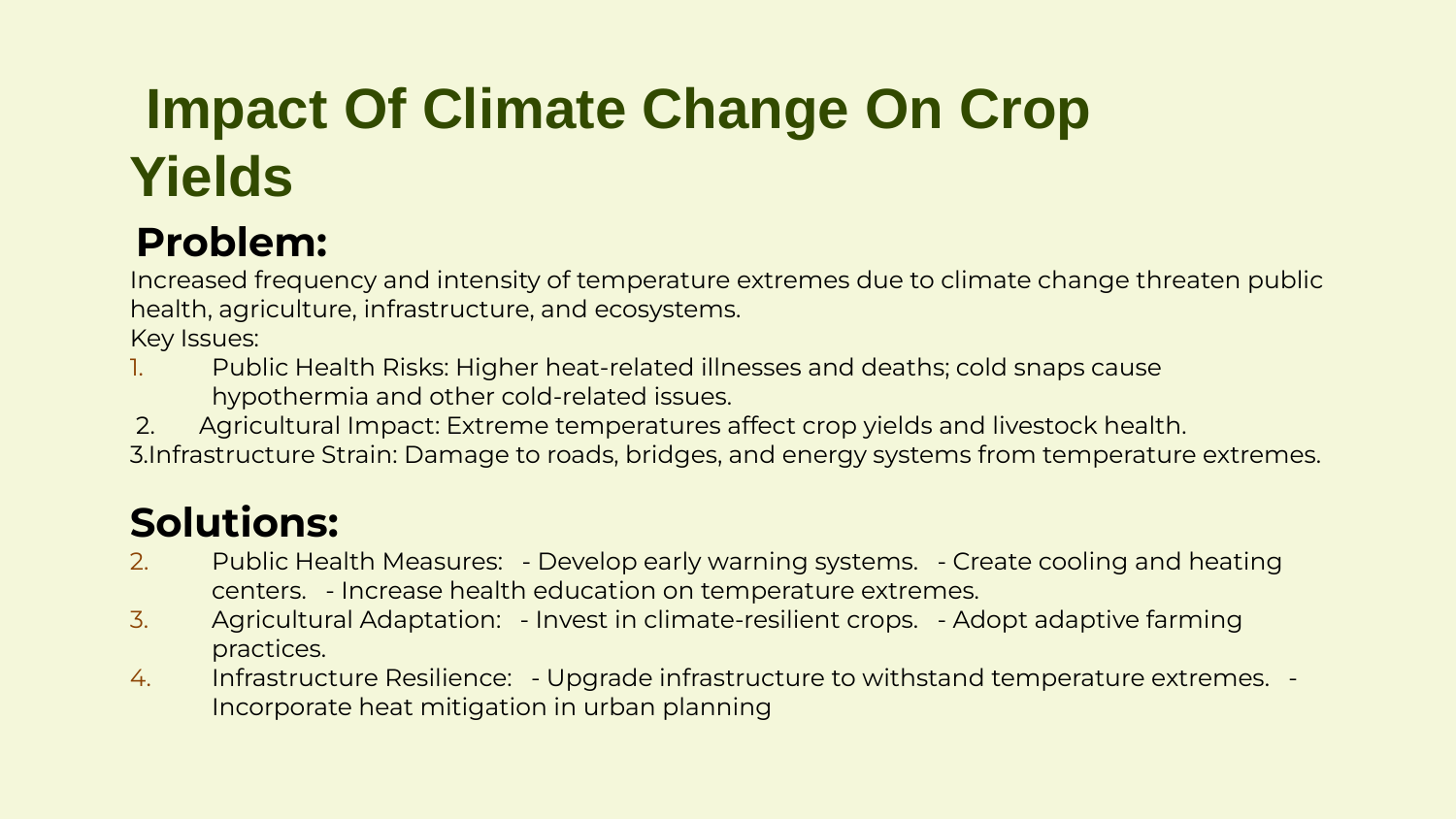

# Impact Of Climate Change On Crop Yields
 Problem:
Increased frequency and intensity of temperature extremes due to climate change threaten public health, agriculture, infrastructure, and ecosystems.
Key Issues:
Public Health Risks: Higher heat-related illnesses and deaths; cold snaps cause hypothermia and other cold-related issues.
 2.       Agricultural Impact: Extreme temperatures affect crop yields and livestock health.
3.Infrastructure Strain: Damage to roads, bridges, and energy systems from temperature extremes.

Solutions:
Public Health Measures:   - Develop early warning systems.   - Create cooling and heating centers.   - Increase health education on temperature extremes.
Agricultural Adaptation:   - Invest in climate-resilient crops.   - Adopt adaptive farming practices.
Infrastructure Resilience:   - Upgrade infrastructure to withstand temperature extremes.   - Incorporate heat mitigation in urban planning